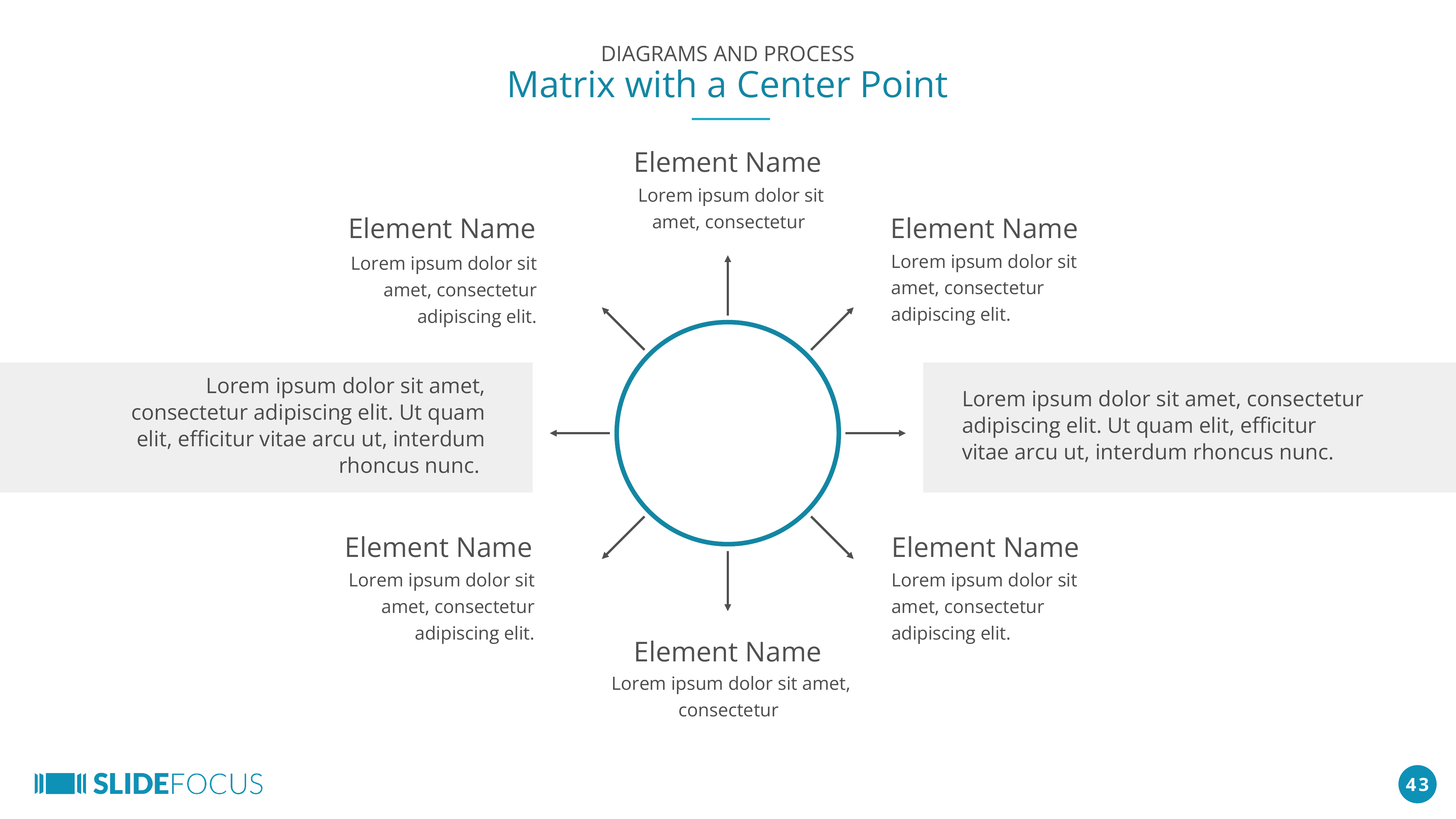

DIAGRAMS AND PROCESS
Matrix with a Center Point
Element Name
Lorem ipsum dolor sit amet, consectetur
Element Name
Element Name
Lorem ipsum dolor sit amet, consectetur adipiscing elit.
Lorem ipsum dolor sit amet, consectetur adipiscing elit.

Lorem ipsum dolor sit amet, consectetur adipiscing elit. Ut quam elit, efficitur vitae arcu ut, interdum rhoncus nunc.
Lorem ipsum dolor sit amet, consectetur adipiscing elit. Ut quam elit, efficitur vitae arcu ut, interdum rhoncus nunc.
MARKET
POINT

Element Name
Element Name

Lorem ipsum dolor sit amet, consectetur adipiscing elit.
Lorem ipsum dolor sit amet, consectetur adipiscing elit.
Element Name
Lorem ipsum dolor sit amet, consectetur